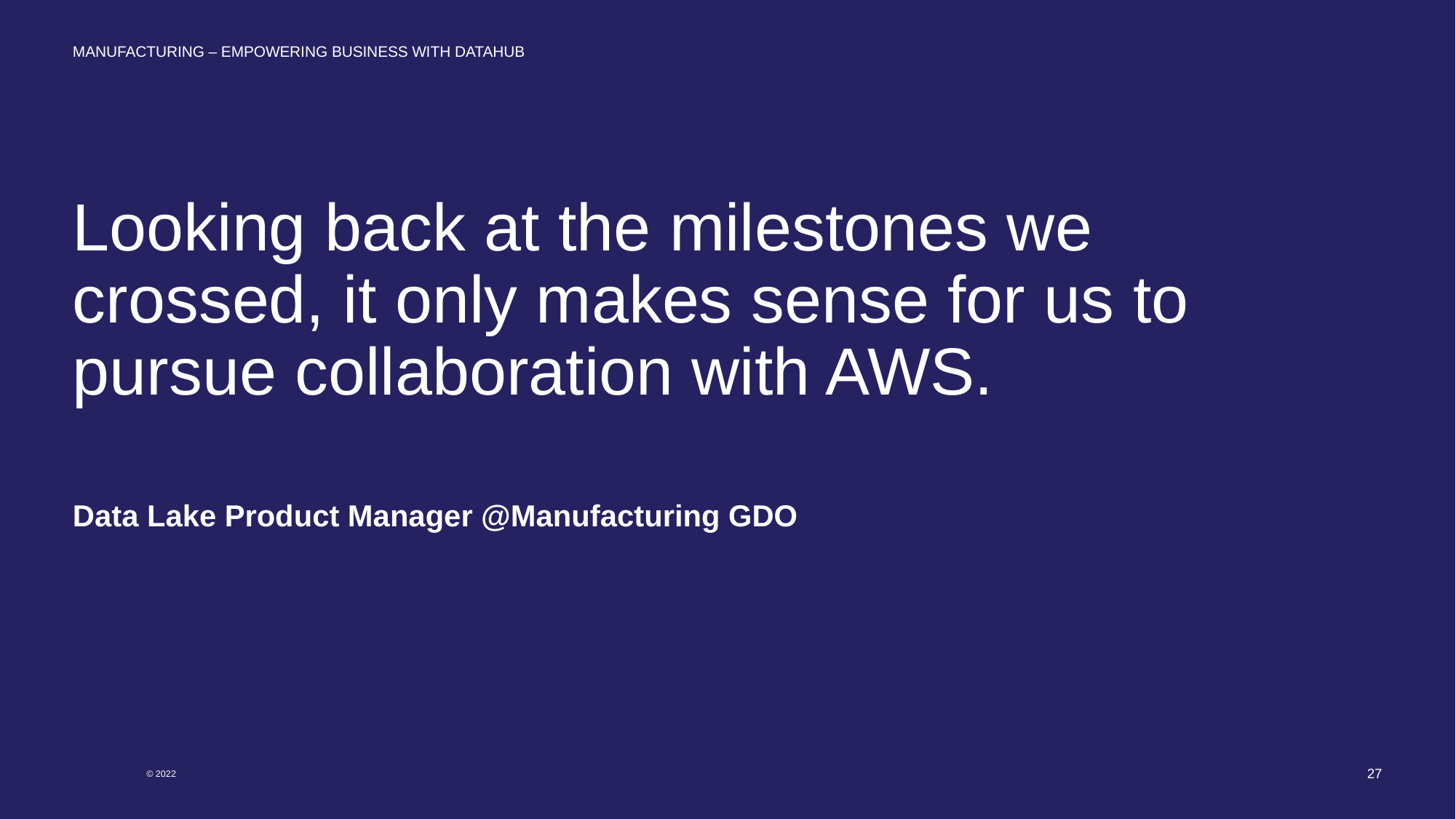

# Looking back at the milestones we crossed, it only makes sense for us to pursue collaboration with AWS.

Data Lake Product Manager @Manufacturing GDO

27